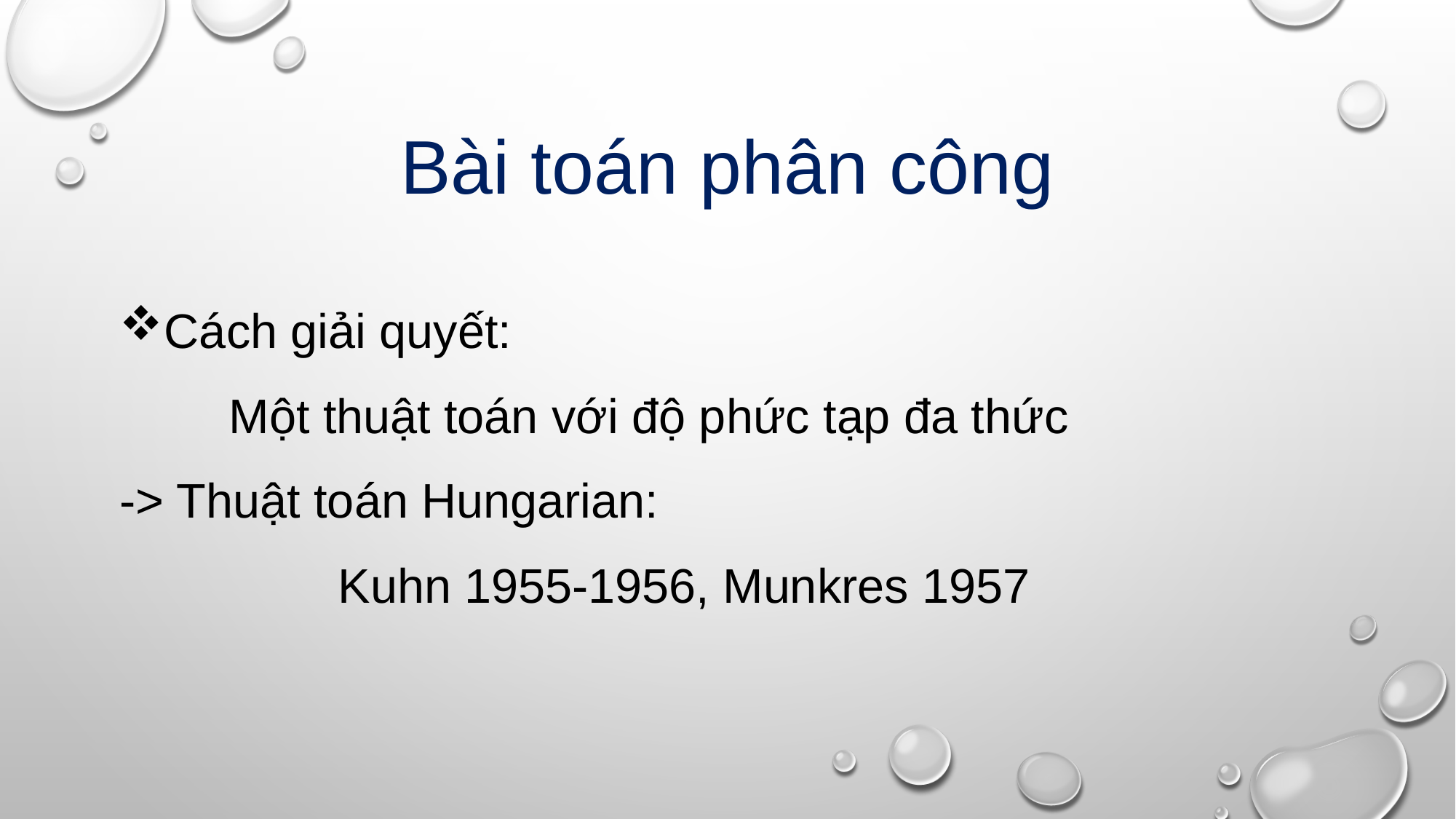

# Bài toán phân công
Cách giải quyết:
	Một thuật toán với độ phức tạp đa thức
-> Thuật toán Hungarian:
		Kuhn 1955-1956, Munkres 1957